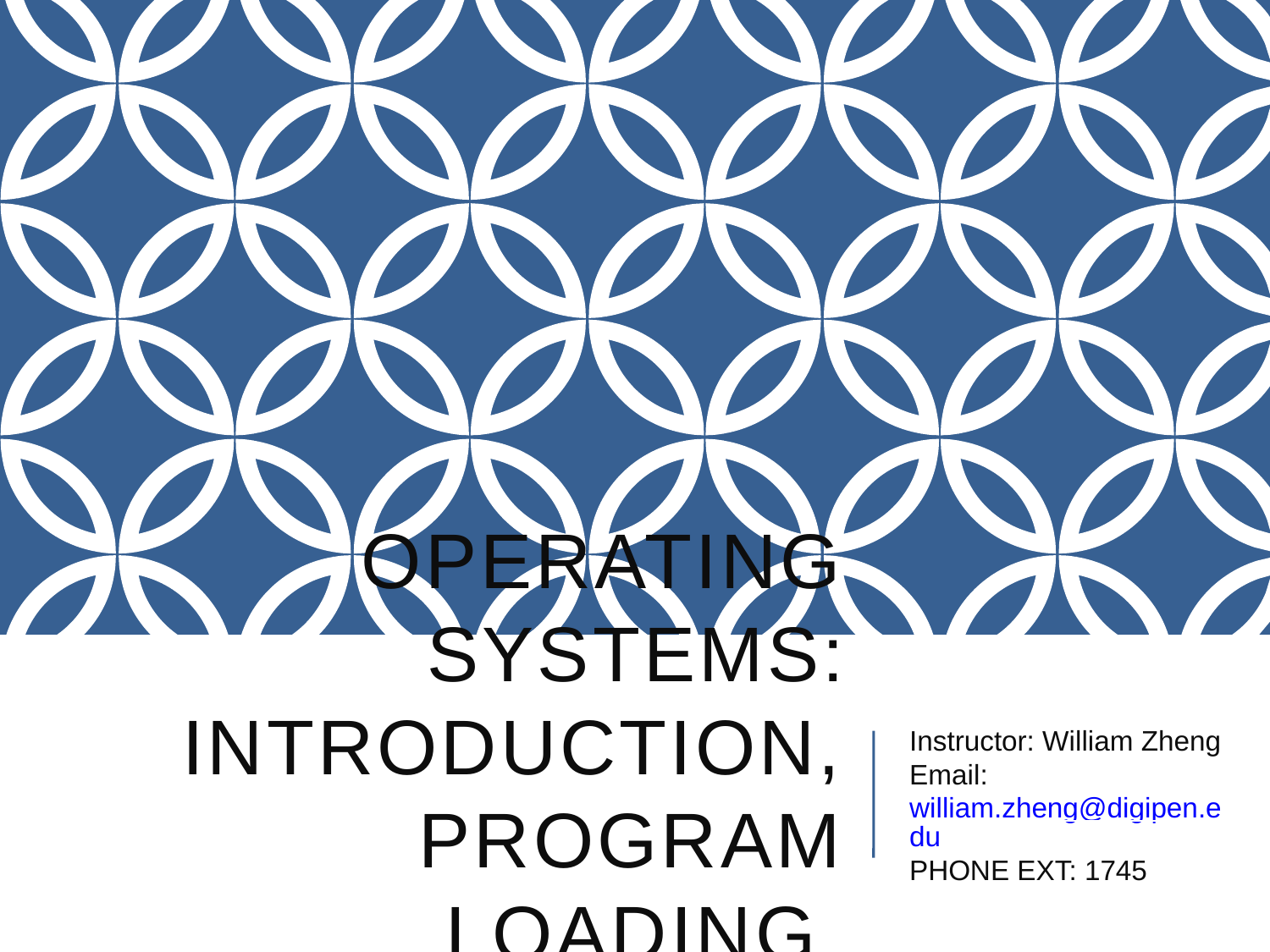

Operating systems:
Introduction, Program loading, History
Instructor: William Zheng
Email: william.zheng@digipen.edu
PHONE EXT: 1745